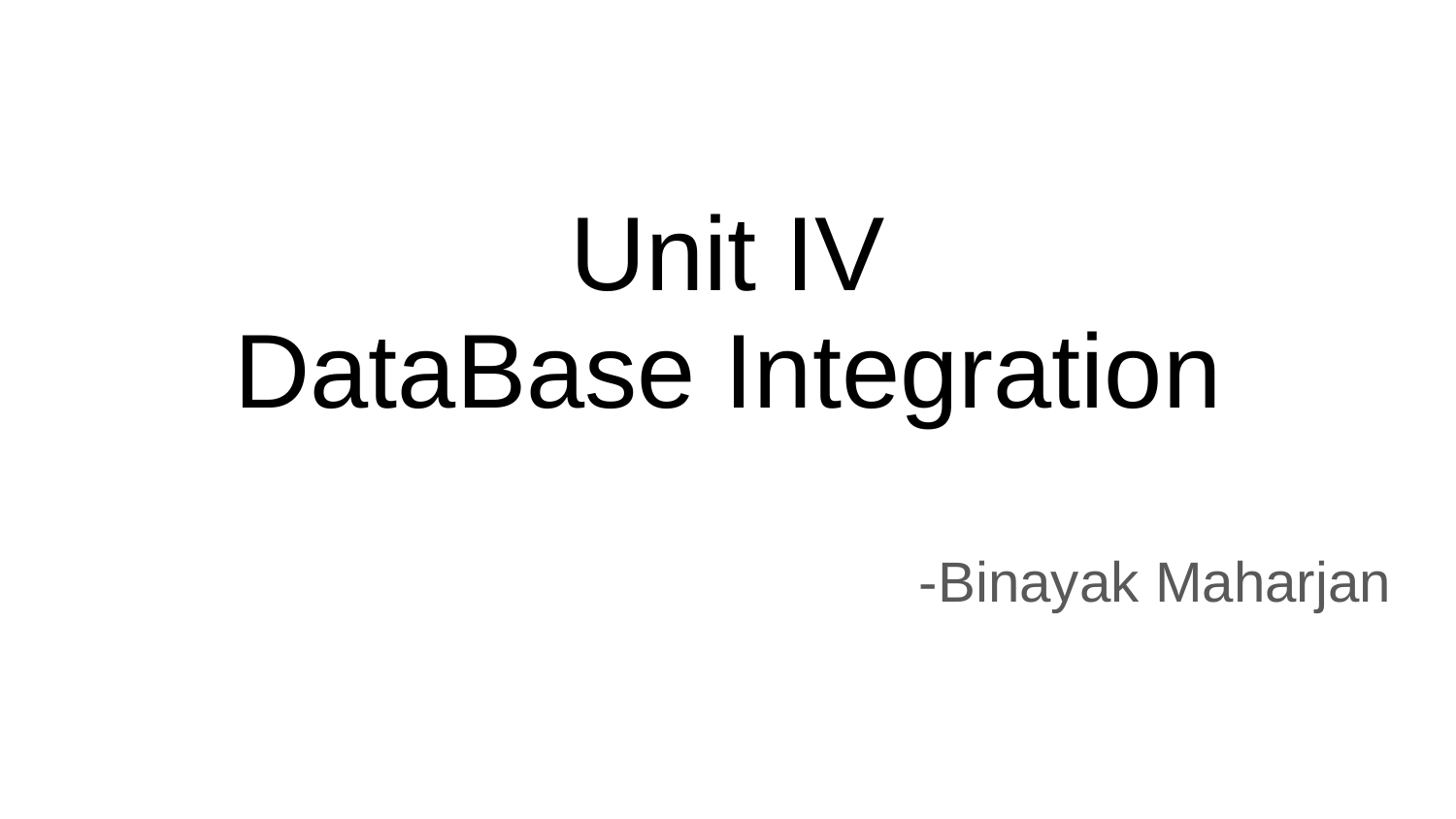

# Unit IV
DataBase Integration
-Binayak Maharjan